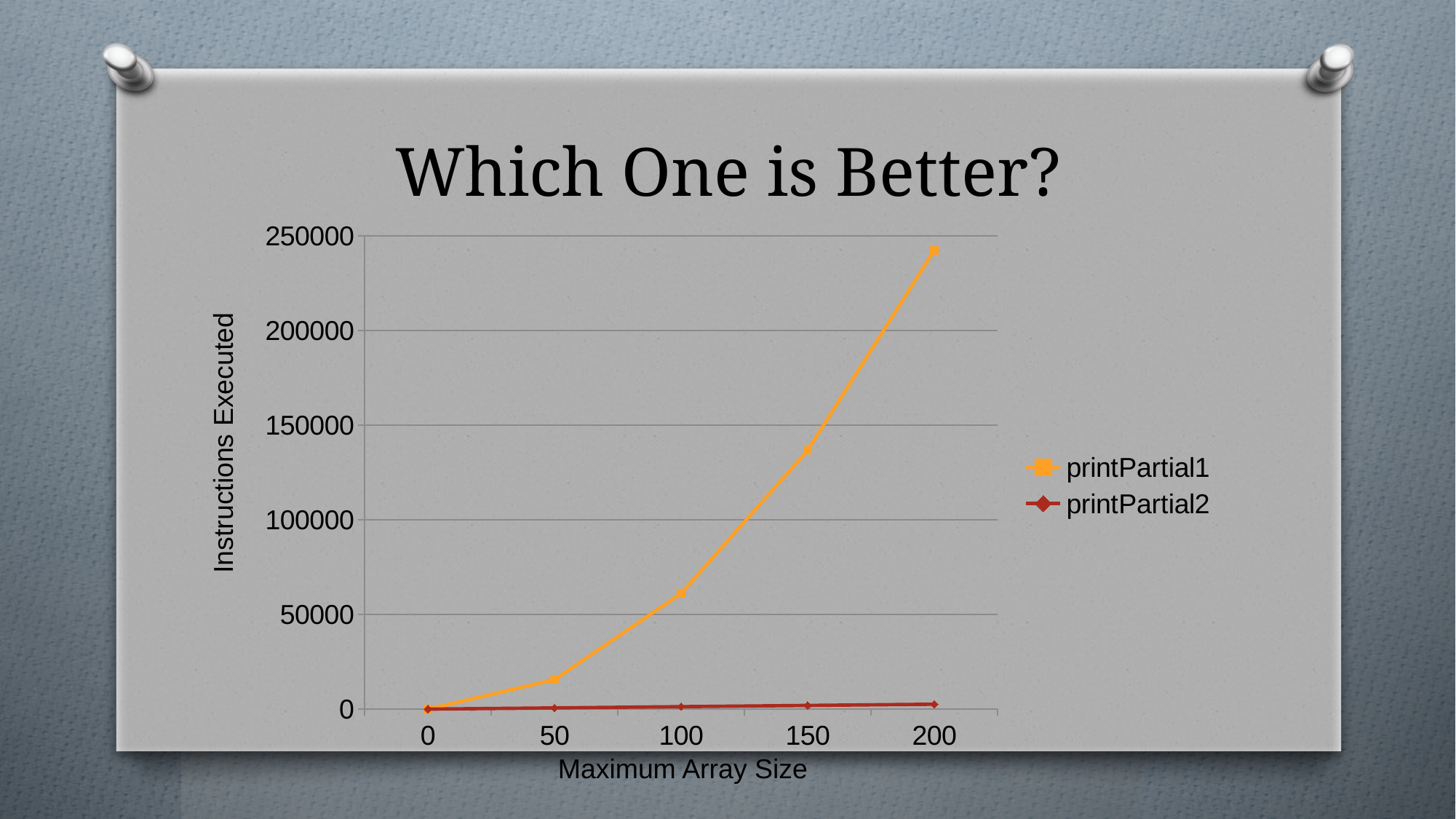

# Which One is Better?

### Chart

| Category | printPartial1 | printPartial2 |
|---|---|---|
| 0 | 4.0 | 6.0 |
| 50 | 15554.0 | 656.0 |
| 100 | 61104.0 | 1306.0 |
| 150 | 136654.0 | 1956.0 |
| 200 | 242204.0 | 2606.0 |
Instructions Executed
Maximum Array Size